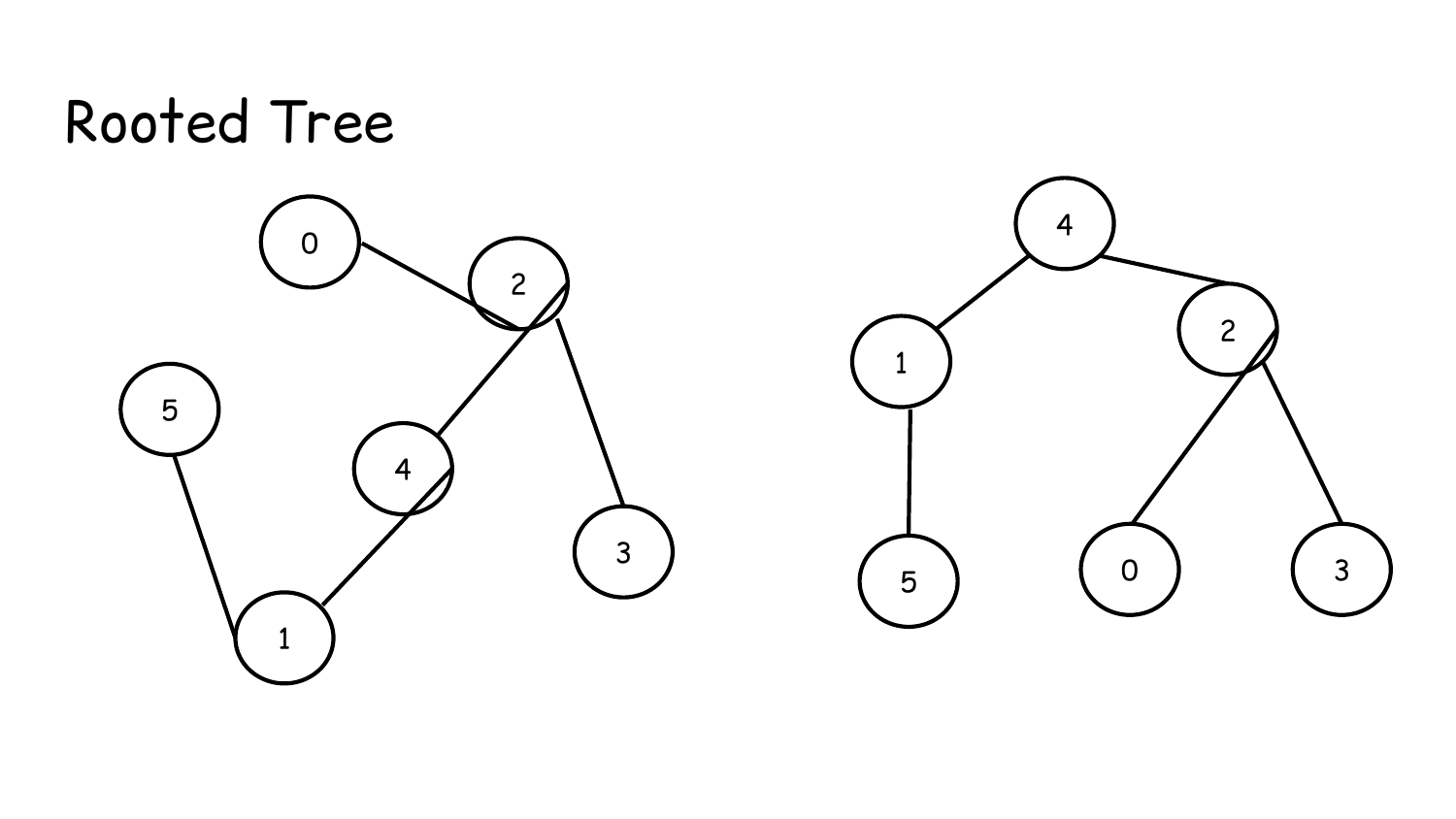

# Rooted Tree

4
0
2
2
1
5
4
3
0
3
5
1